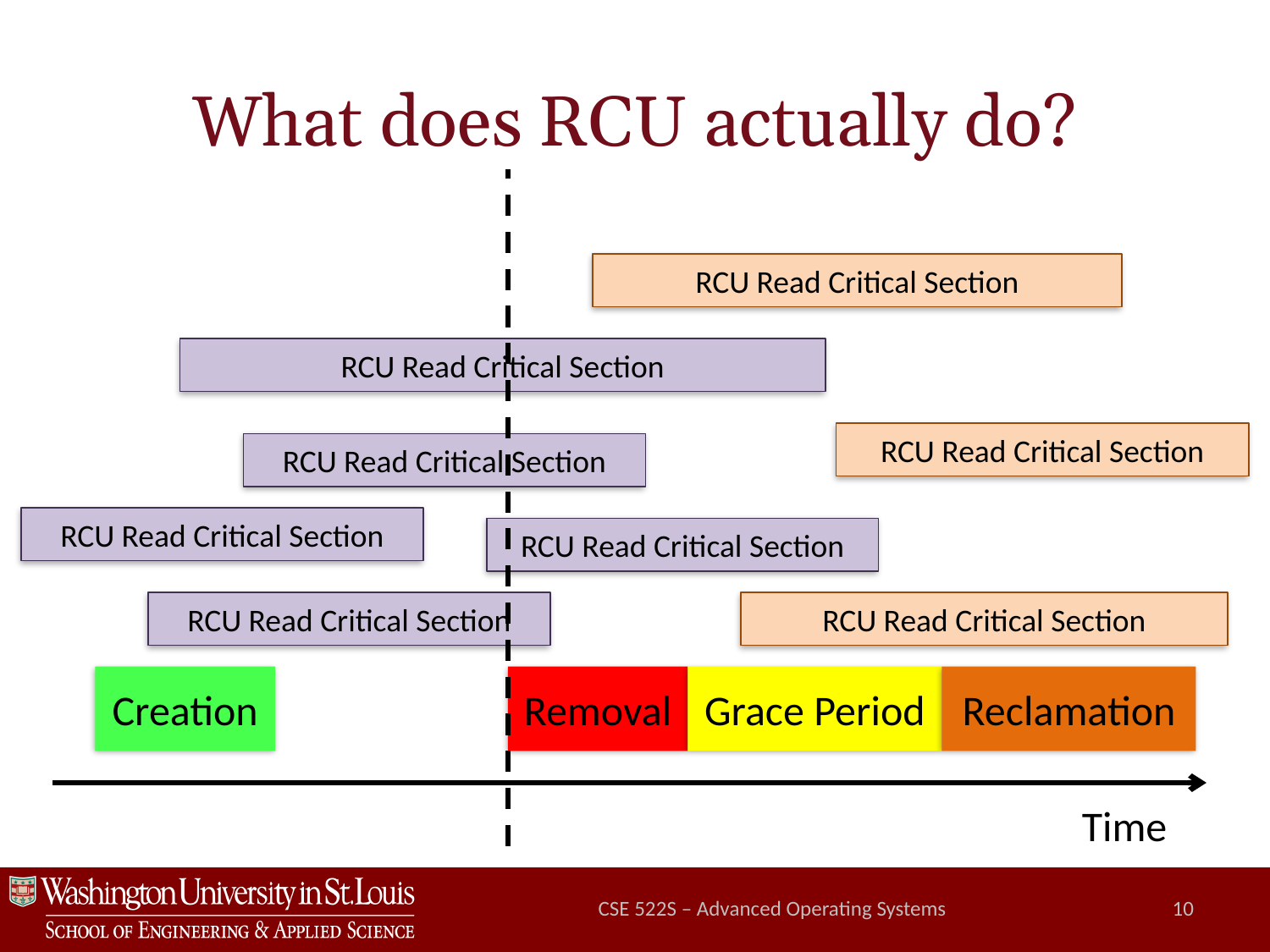

# What does RCU actually do?
RCU Read Critical Section
RCU Read Critical Section
RCU Read Critical Section
RCU Read Critical Section
RCU Read Critical Section
RCU Read Critical Section
RCU Read Critical Section
RCU Read Critical Section
Creation
Removal
Grace Period
Reclamation
Time
CSE 522S – Advanced Operating Systems
10